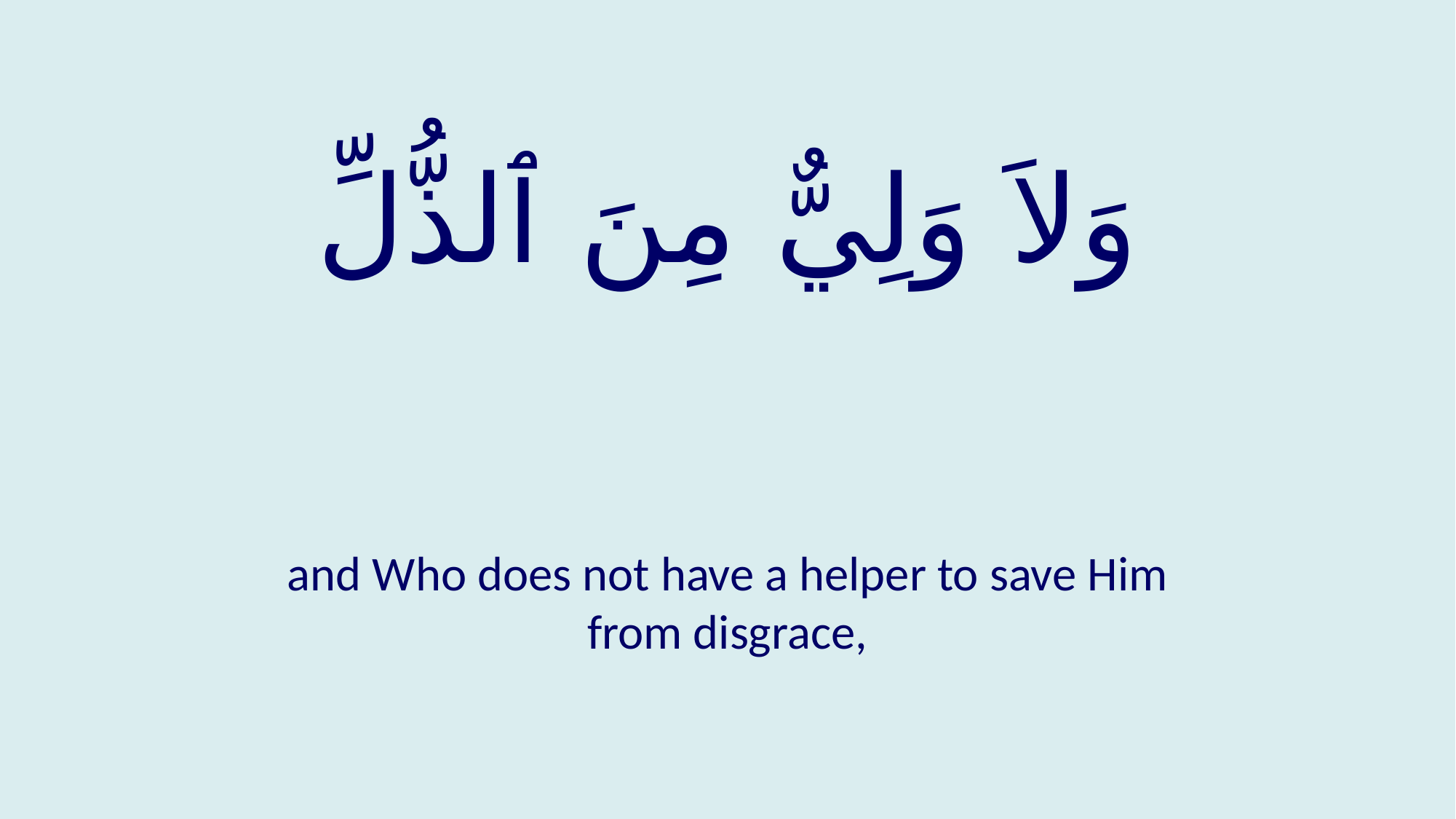

# وَلاَ وَلِيٌّ مِنَ ٱلذُّلِّ
and Who does not have a helper to save Him from disgrace,